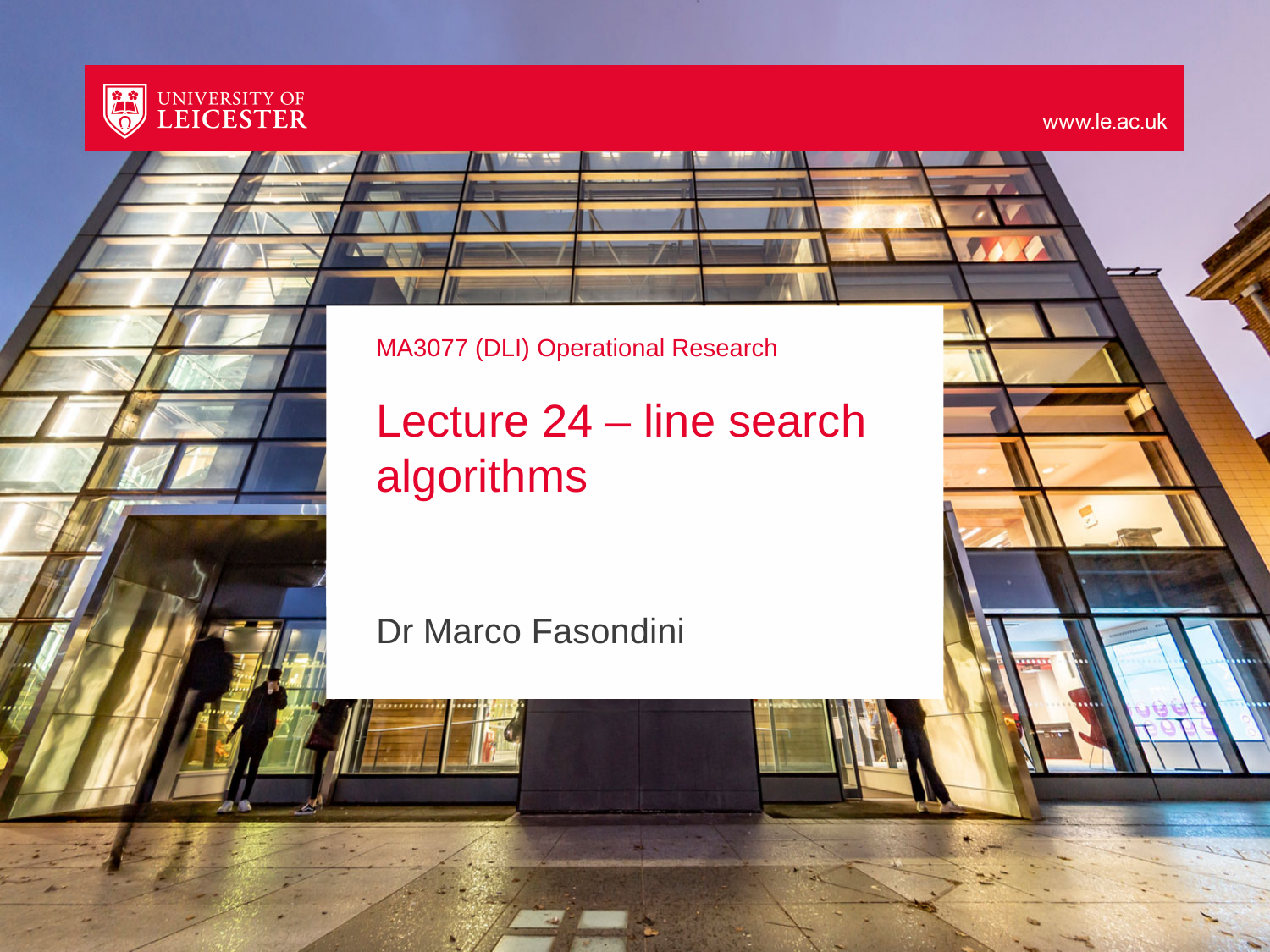

# MA3077 (DLI) Operational Research Lecture 24 – line search algorithms
Dr Marco Fasondini